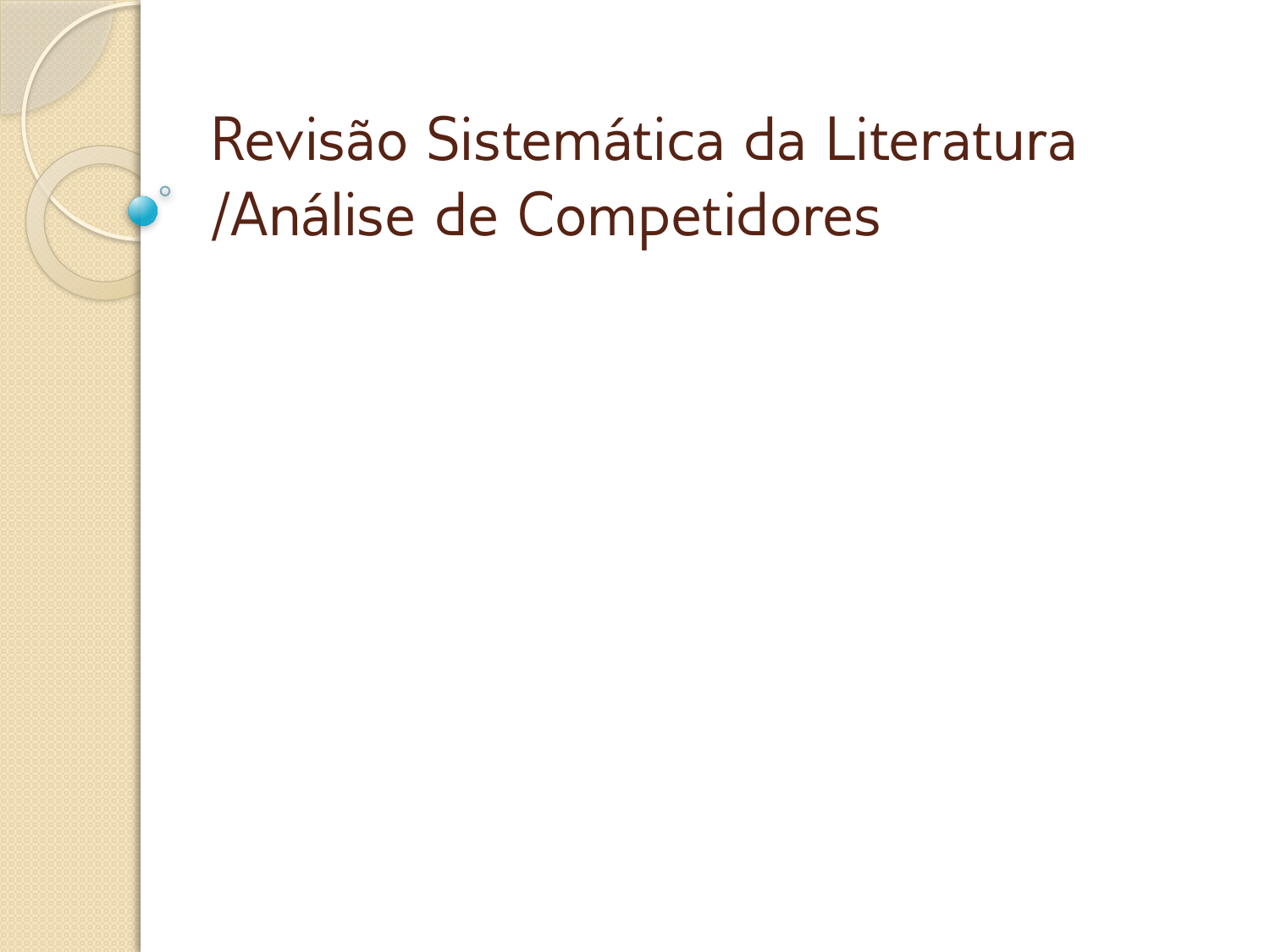

# Revisão Sistemática da Literatura /Análise de Competidores